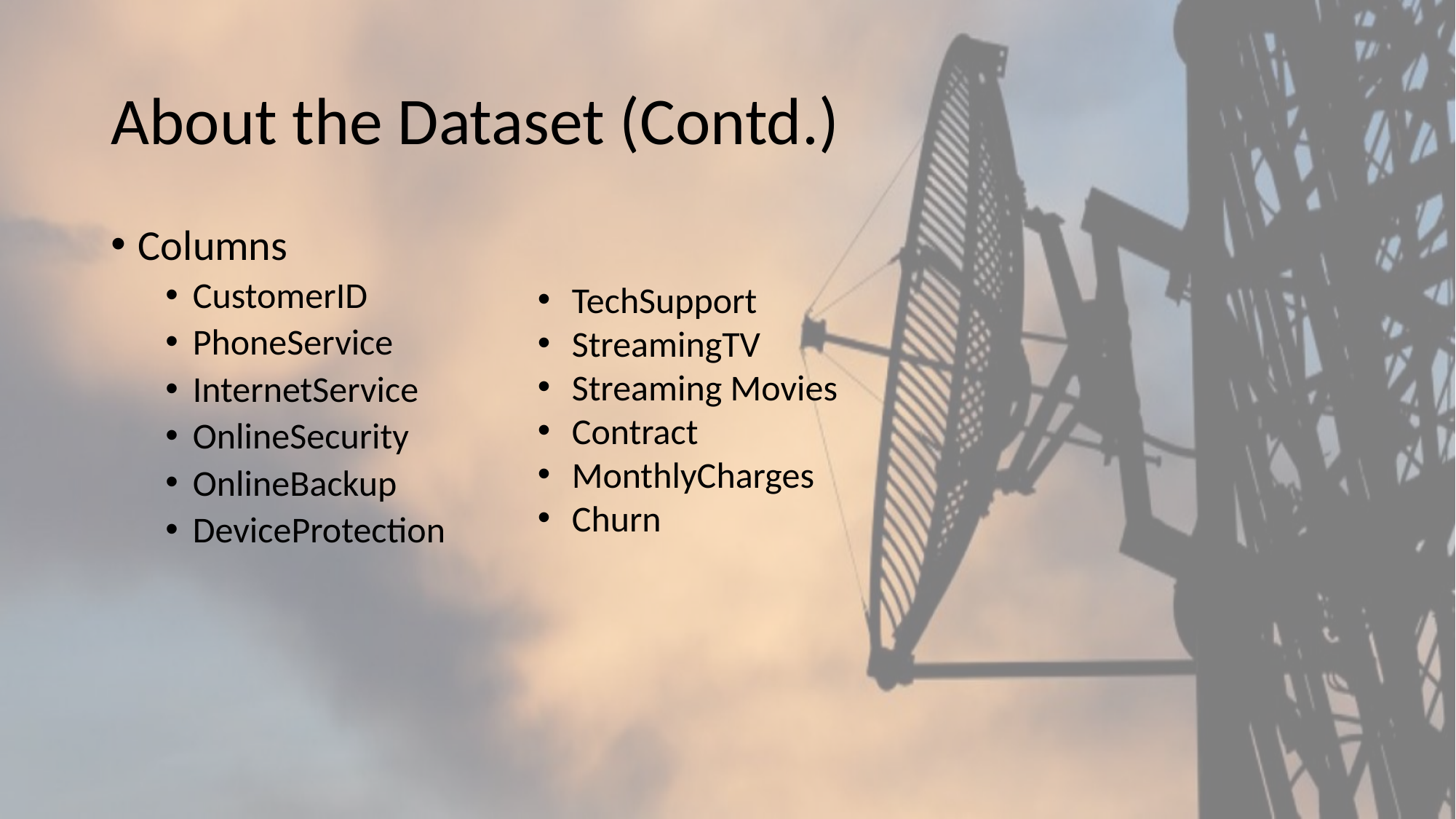

# About the Dataset (Contd.)
Columns
CustomerID
PhoneService
InternetService
OnlineSecurity
OnlineBackup
DeviceProtection
TechSupport
StreamingTV
Streaming Movies
Contract
MonthlyCharges
Churn